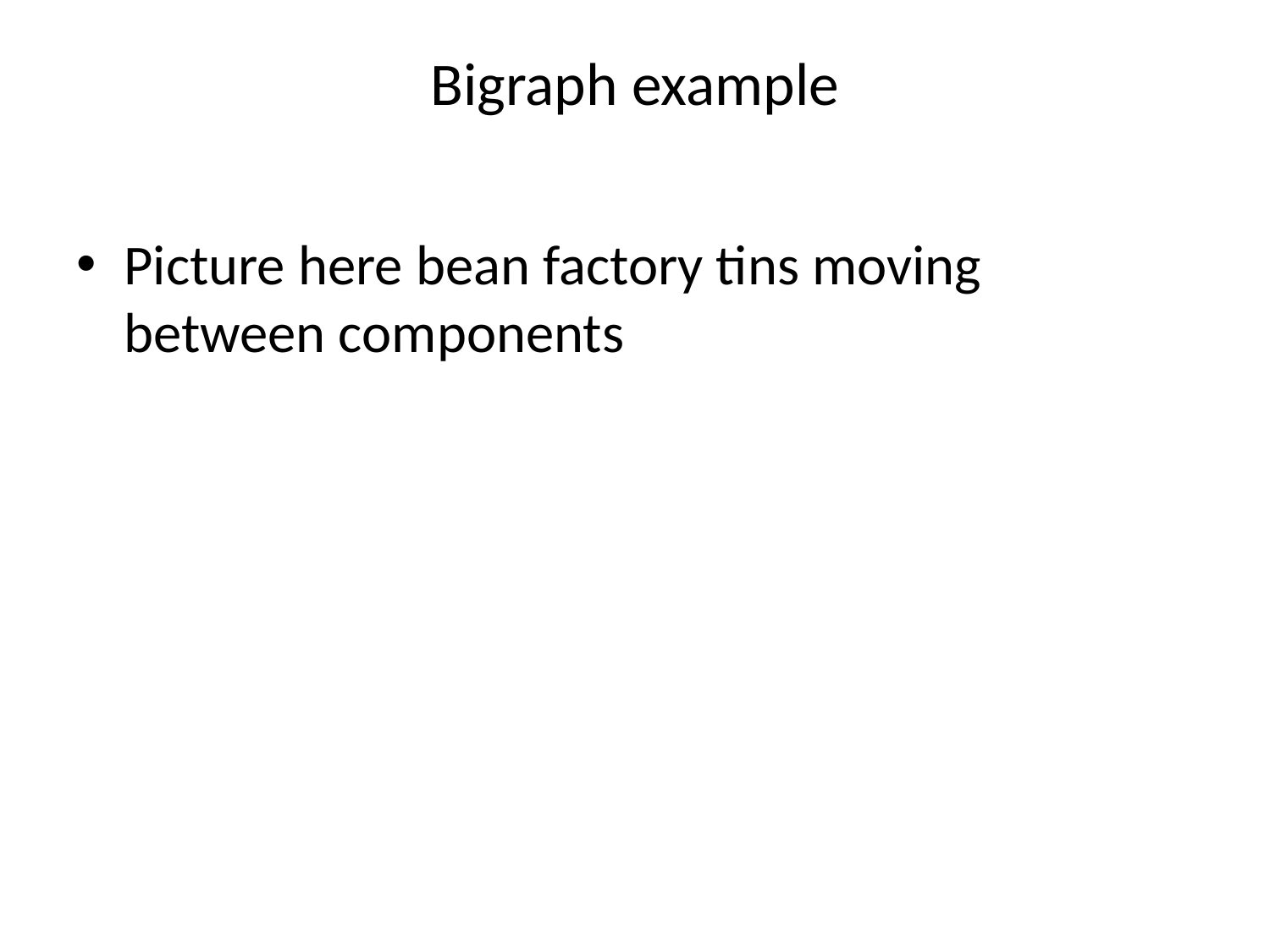

# Bigraph example
Picture here bean factory tins moving between components